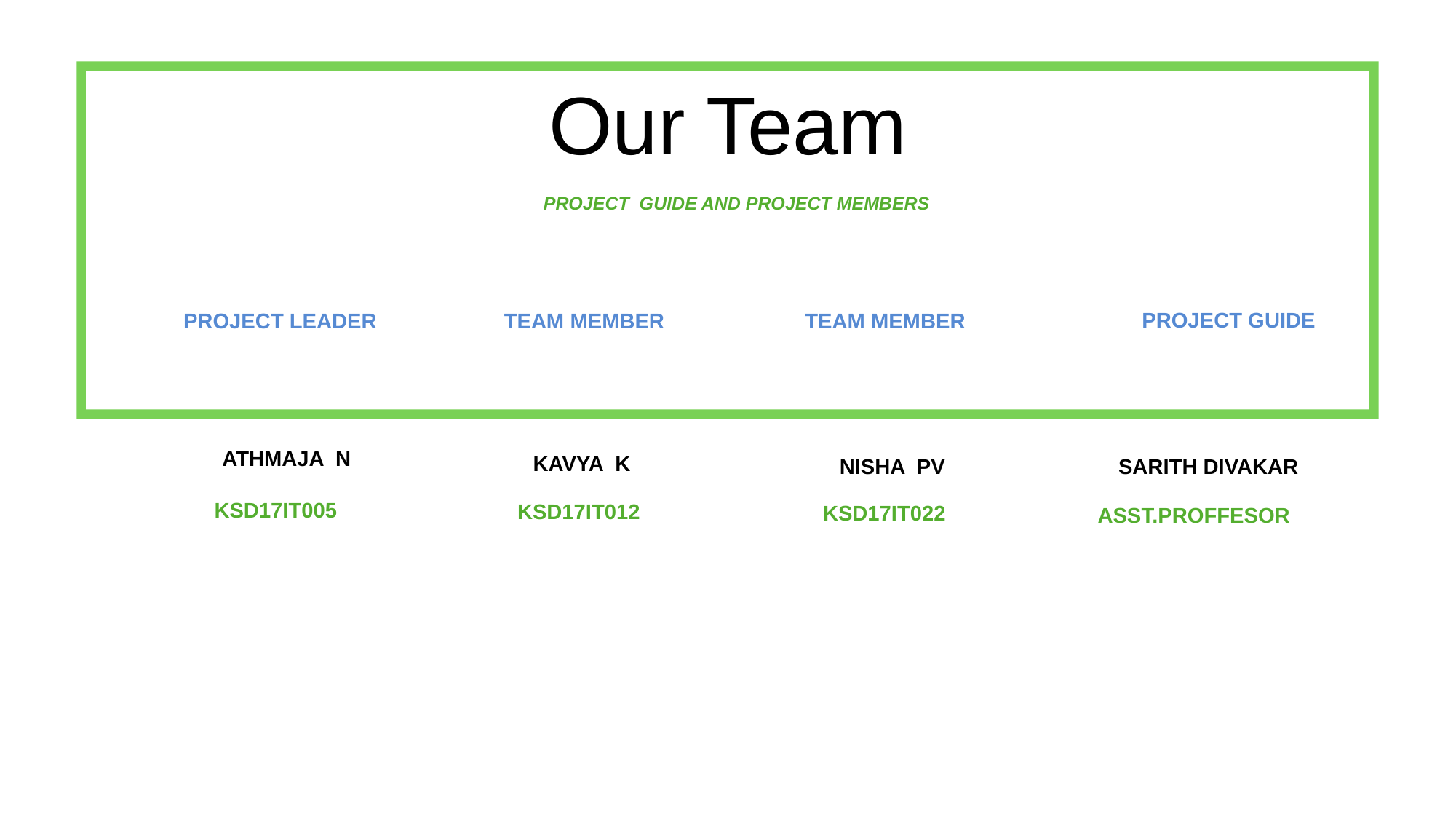

Our Team
PROJECT  GUIDE AND PROJECT MEMBERS

PROJECT LEADER
PROJECT GUIDE
TEAM MEMBER
TEAM MEMBER
ATHMAJA  N
KAVYA  K
NISHA  PV
SARITH DIVAKAR
KSD17IT005
KSD17IT012
KSD17IT022
ASST.PROFFESOR